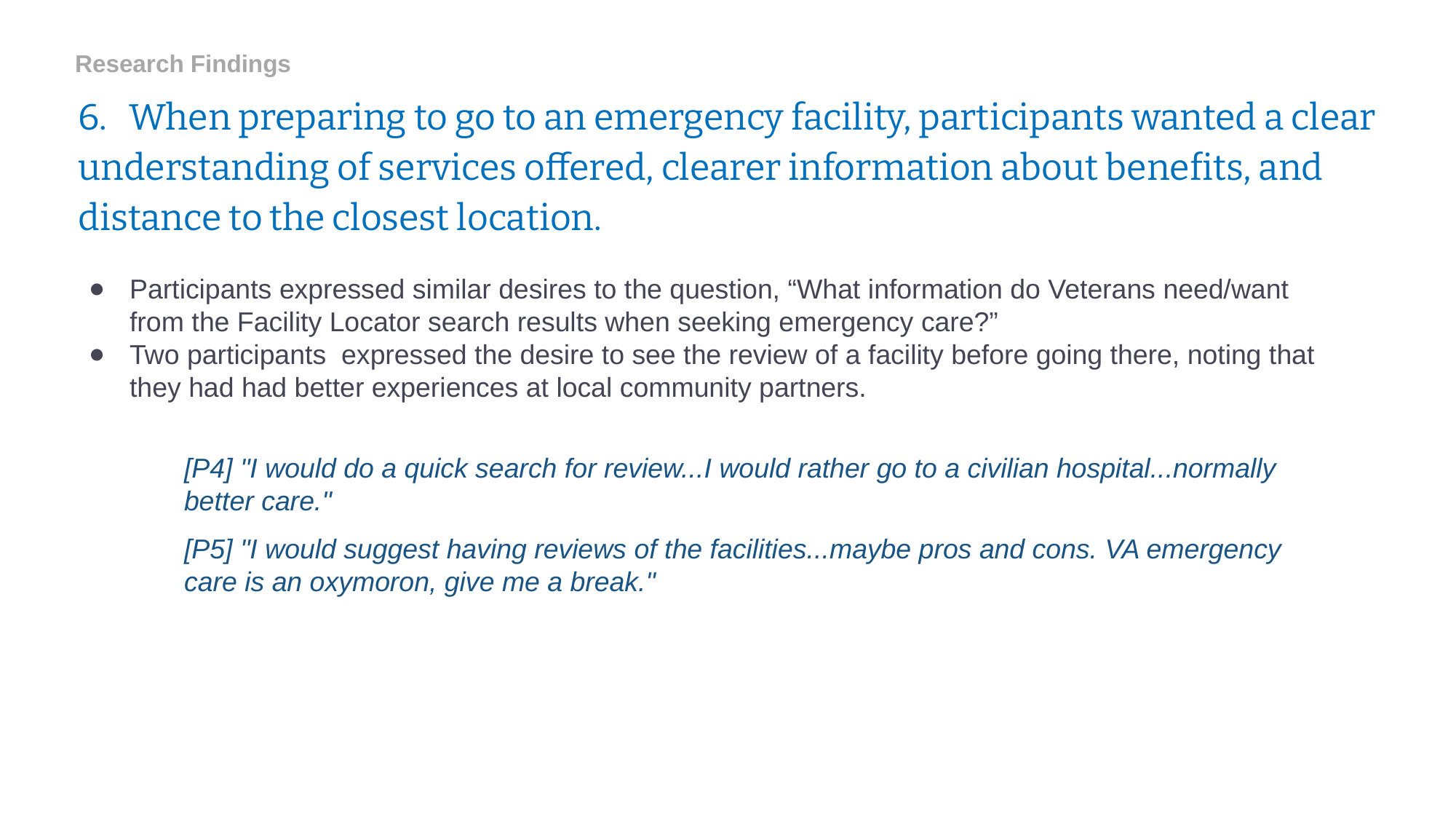

Research Findings
# 6.   When preparing to go to an emergency facility, participants wanted a clear understanding of services offered, clearer information about benefits, and distance to the closest location.
Participants expressed similar desires to the question, “What information do Veterans need/want from the Facility Locator search results when seeking emergency care?”
Two participants  expressed the desire to see the review of a facility before going there, noting that they had had better experiences at local community partners.

[P4] "I would do a quick search for review...I would rather go to a civilian hospital...normally better care."
[P5] "I would suggest having reviews of the facilities...maybe pros and cons. VA emergency care is an oxymoron, give me a break."